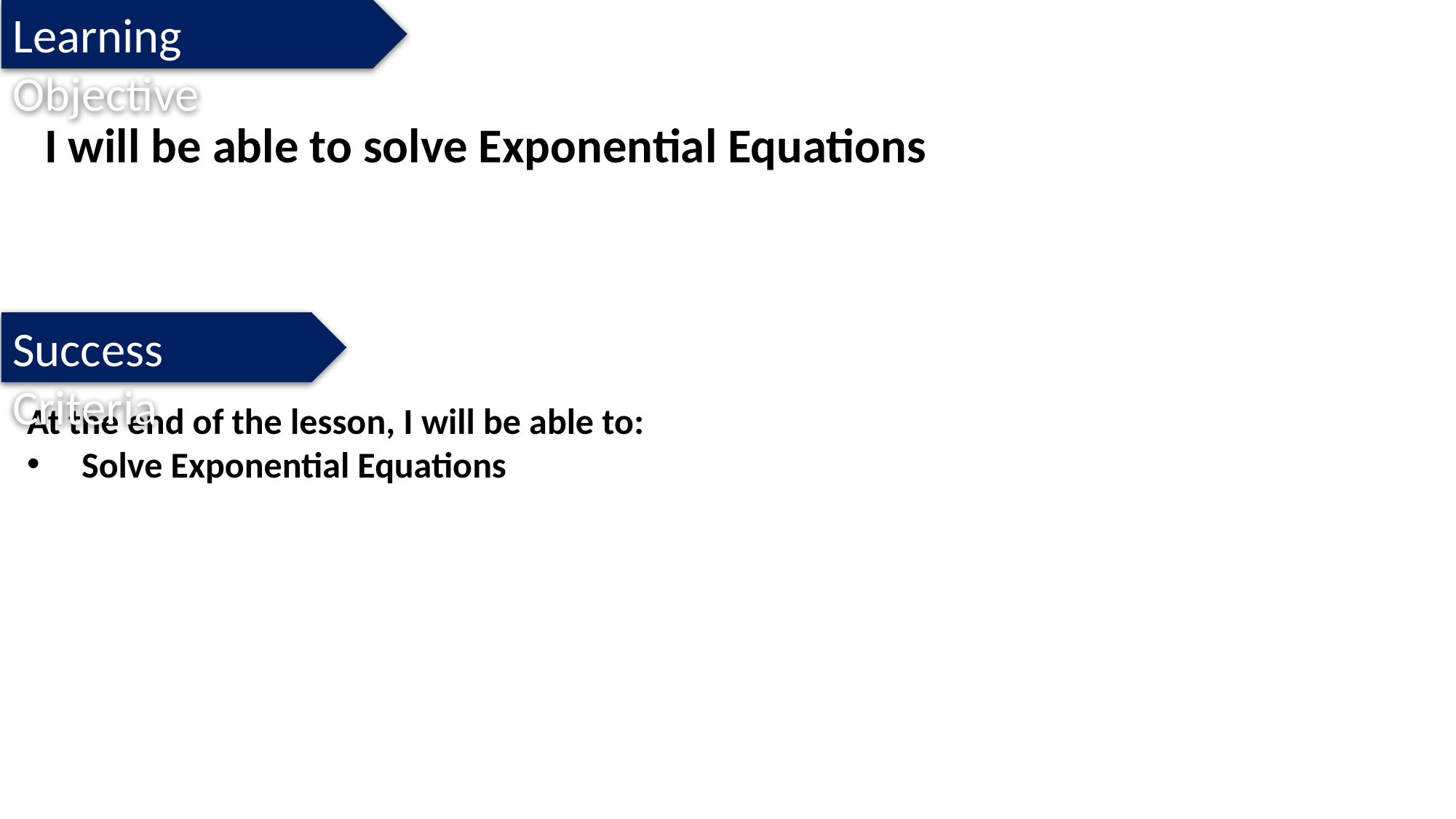

Learning Objective
I will be able to solve Exponential Equations
Success Criteria
At the end of the lesson, I will be able to:
Solve Exponential Equations